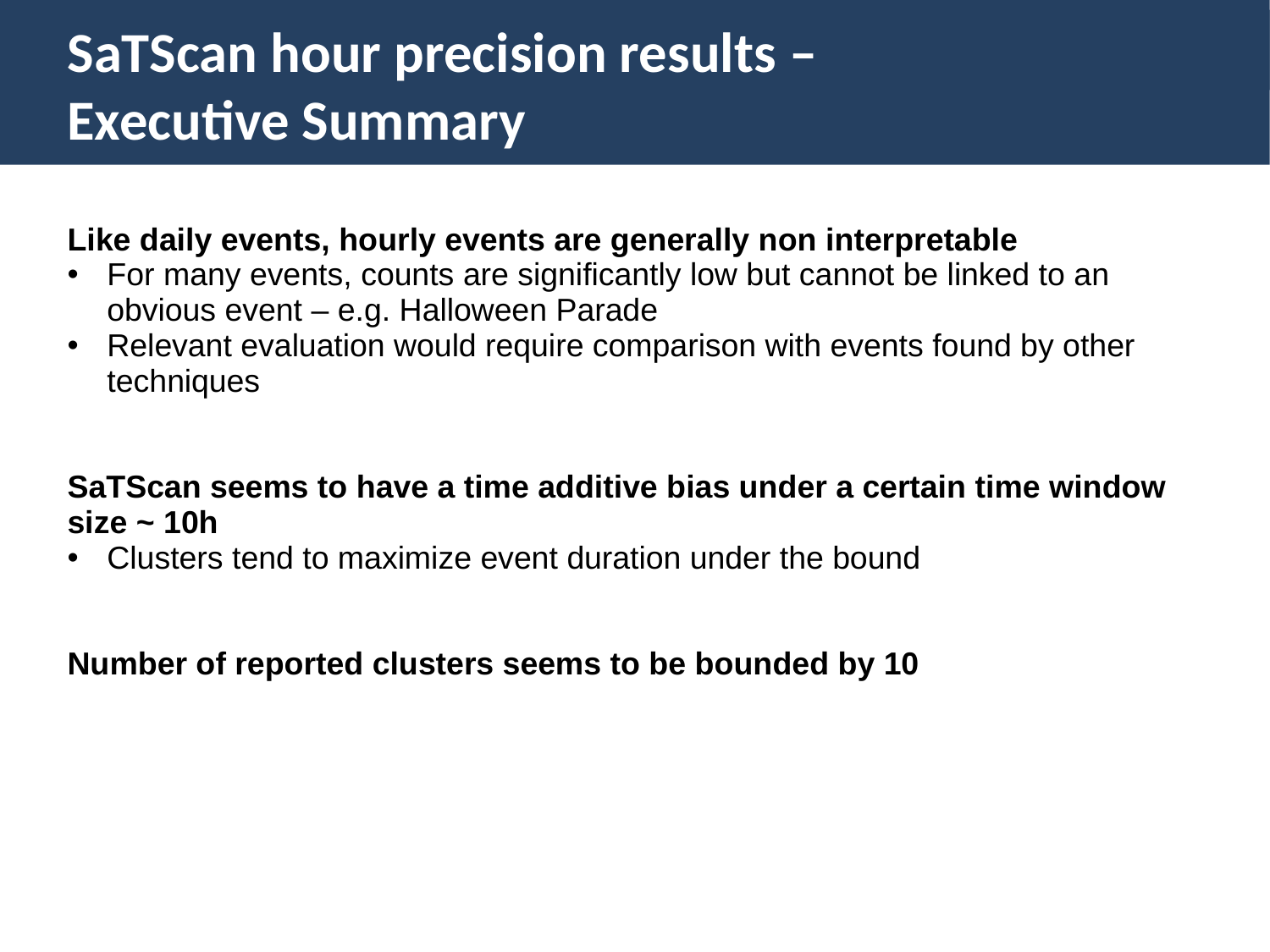

SaTScan hour precision results –
Executive Summary
Like daily events, hourly events are generally non interpretable
For many events, counts are significantly low but cannot be linked to an obvious event – e.g. Halloween Parade
Relevant evaluation would require comparison with events found by other techniques

SaTScan seems to have a time additive bias under a certain time window size ~ 10h
Clusters tend to maximize event duration under the bound

Number of reported clusters seems to be bounded by 10